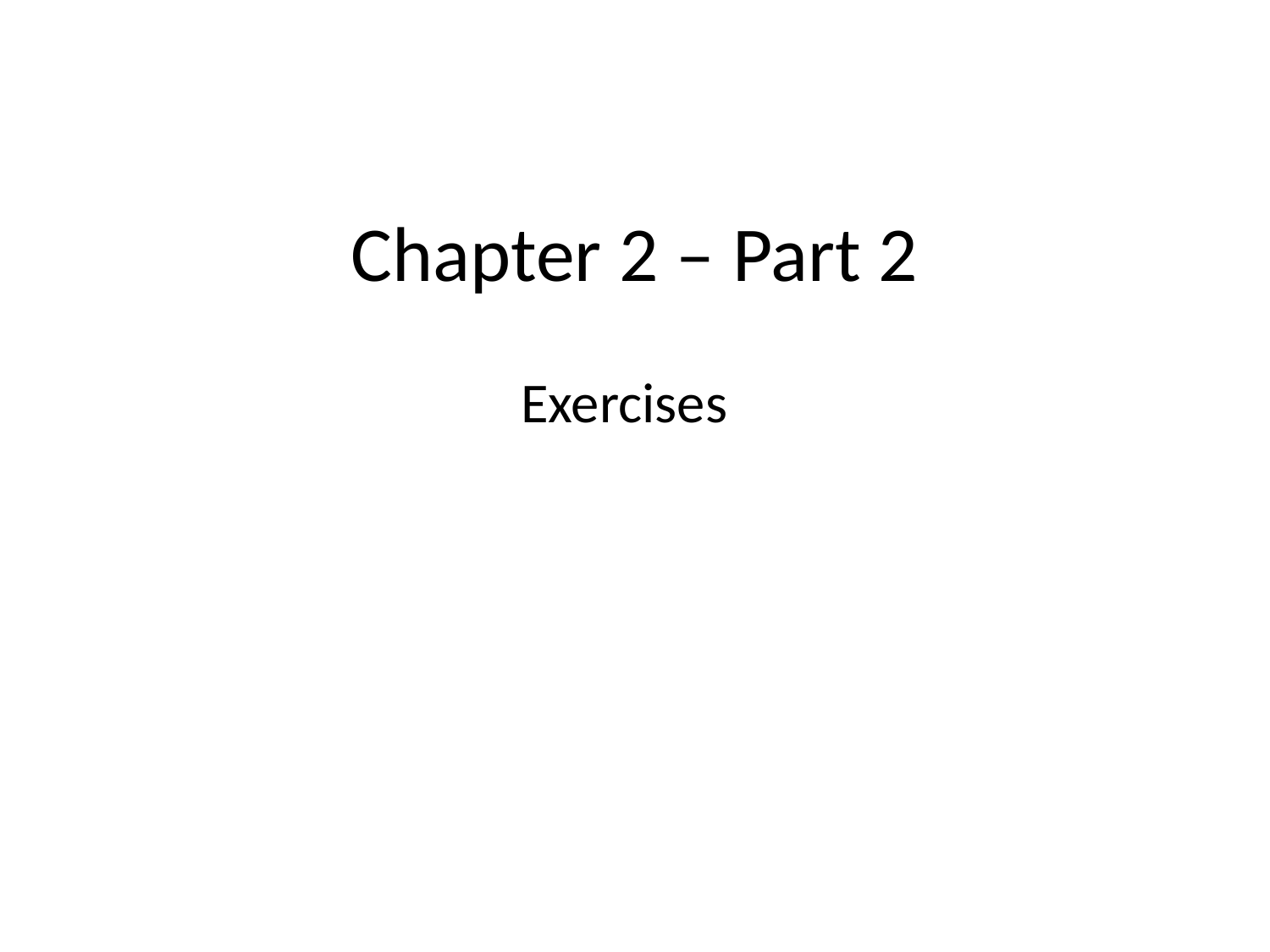

# Chapter 2 – Part 2
Exercises